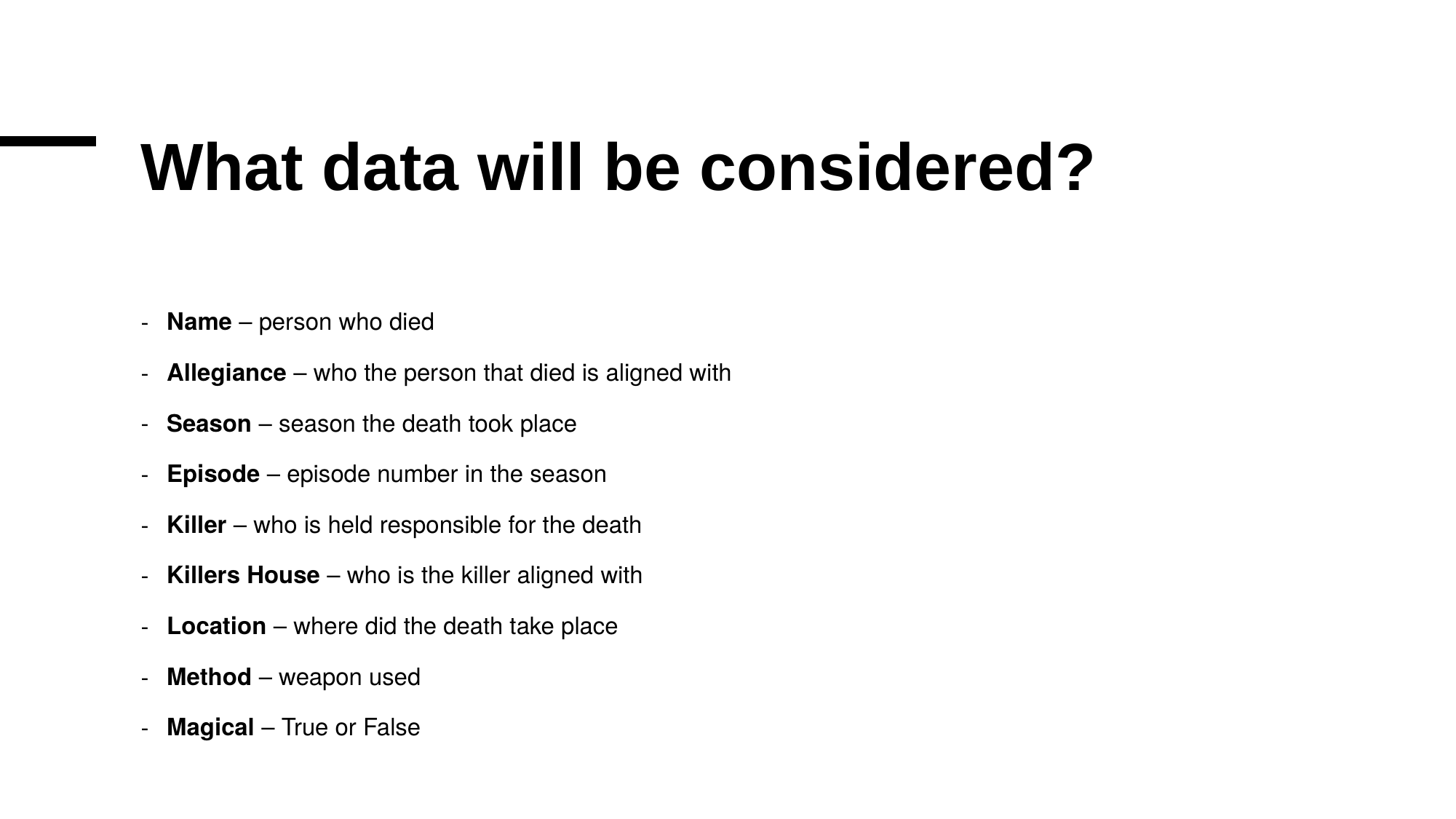

# What data will be considered?
Name – person who died
Allegiance – who the person that died is aligned with
Season – season the death took place
Episode – episode number in the season
Killer – who is held responsible for the death
Killers House – who is the killer aligned with
Location – where did the death take place
Method – weapon used
Magical – True or False